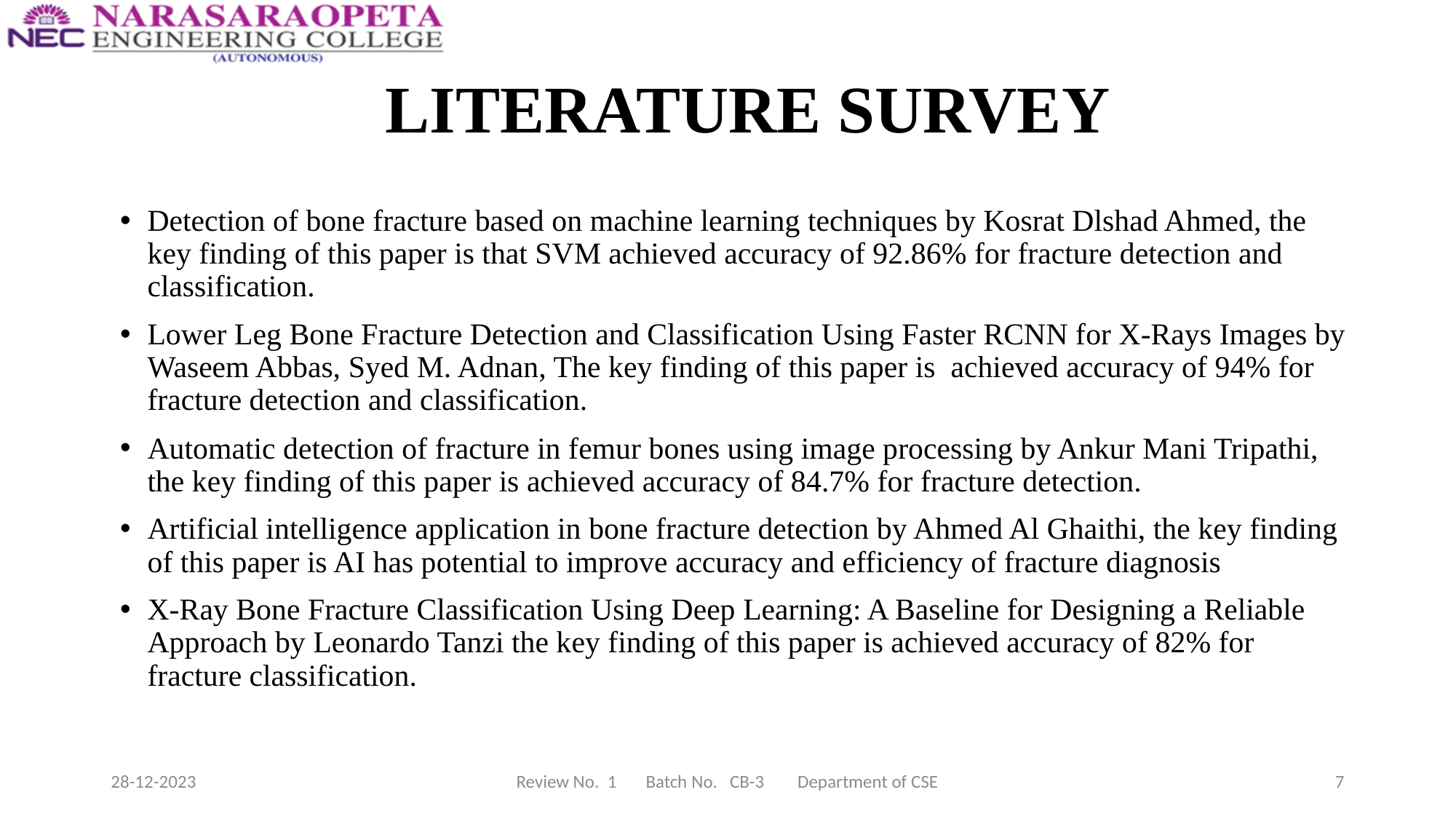

# LITERATURE SURVEY
Detection of bone fracture based on machine learning techniques by Kosrat Dlshad Ahmed, the key finding of this paper is that SVM achieved accuracy of 92.86% for fracture detection and classification.
Lower Leg Bone Fracture Detection and Classification Using Faster RCNN for X-Rays Images by Waseem Abbas, Syed M. Adnan, The key finding of this paper is  achieved accuracy of 94% for fracture detection and classification.
Automatic detection of fracture in femur bones using image processing by Ankur Mani Tripathi, the key finding of this paper is achieved accuracy of 84.7% for fracture detection.
Artificial intelligence application in bone fracture detection by Ahmed Al Ghaithi, the key finding of this paper is AI has potential to improve accuracy and efficiency of fracture diagnosis
X-Ray Bone Fracture Classification Using Deep Learning: A Baseline for Designing a Reliable Approach by Leonardo Tanzi the key finding of this paper is achieved accuracy of 82% for fracture classification.

28-12-2023
Review No.  1       Batch No.   CB-3        Department of CSE
7